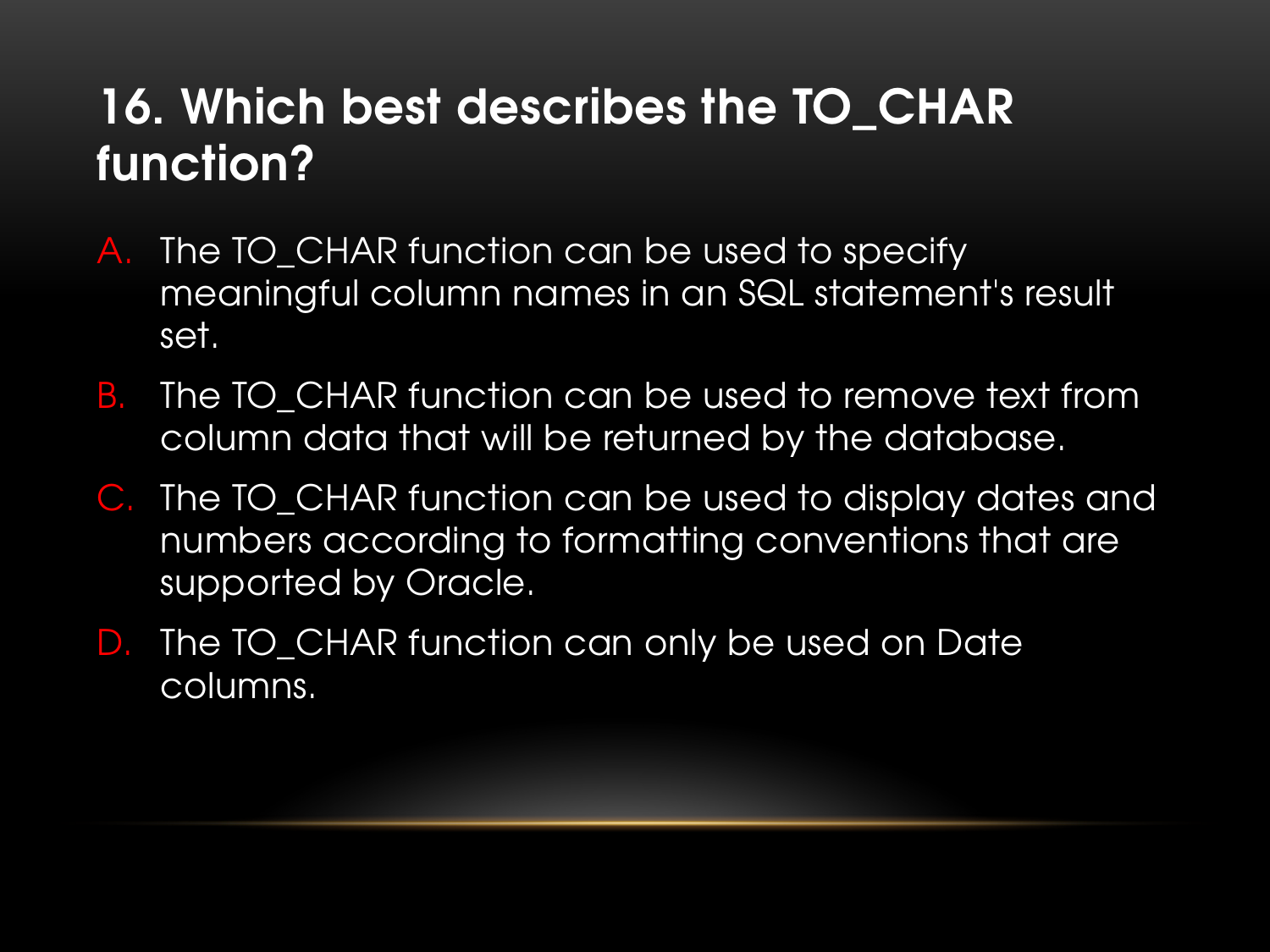

# 16. Which best describes the TO_CHAR function?
The TO_CHAR function can be used to specify meaningful column names in an SQL statement's result set.
The TO_CHAR function can be used to remove text from column data that will be returned by the database.
The TO_CHAR function can be used to display dates and numbers according to formatting conventions that are supported by Oracle.
The TO_CHAR function can only be used on Date columns.